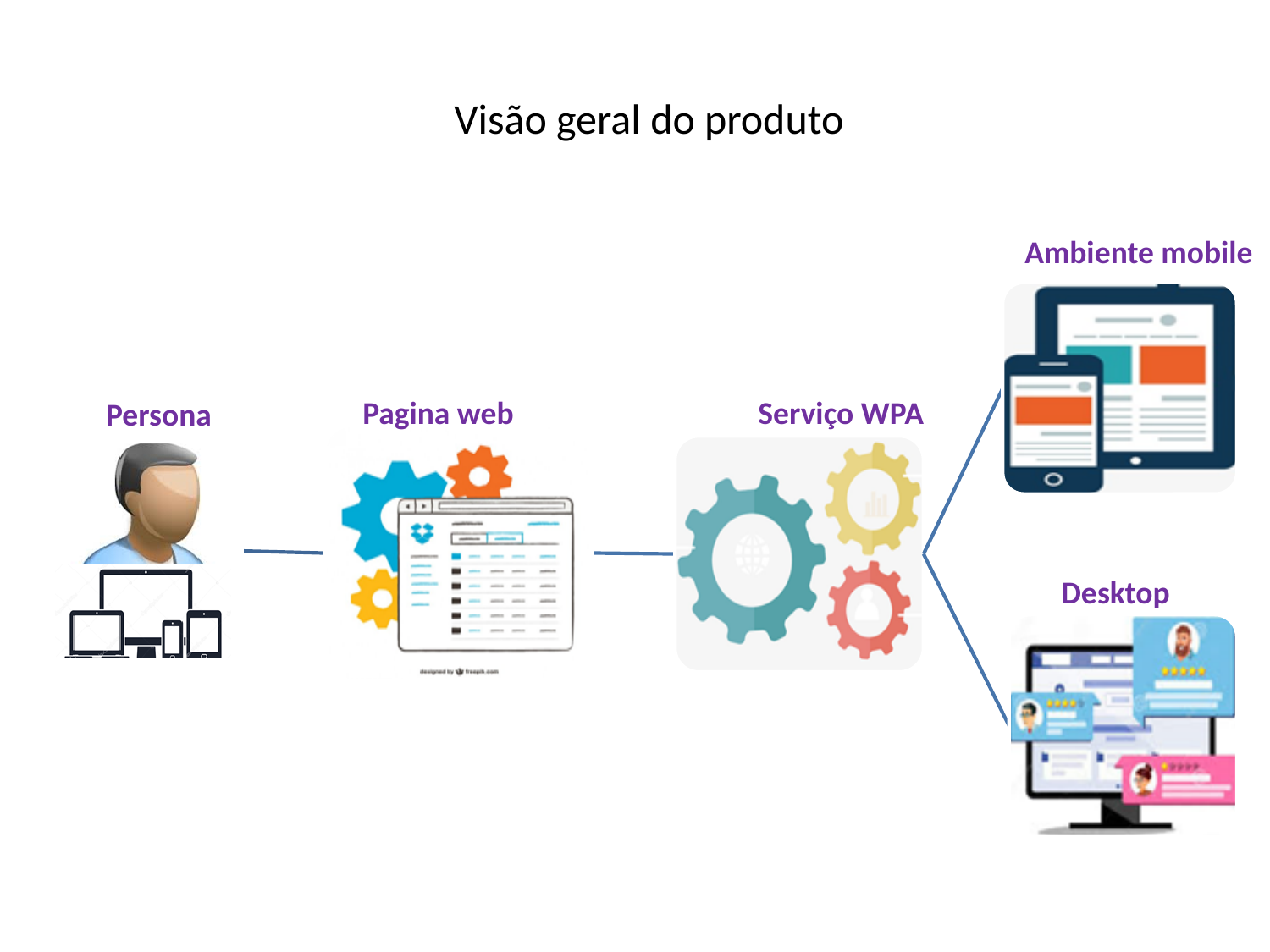

# Visão geral do produto

Ambiente mobile
Pagina web
Serviço WPA
Persona
Desktop